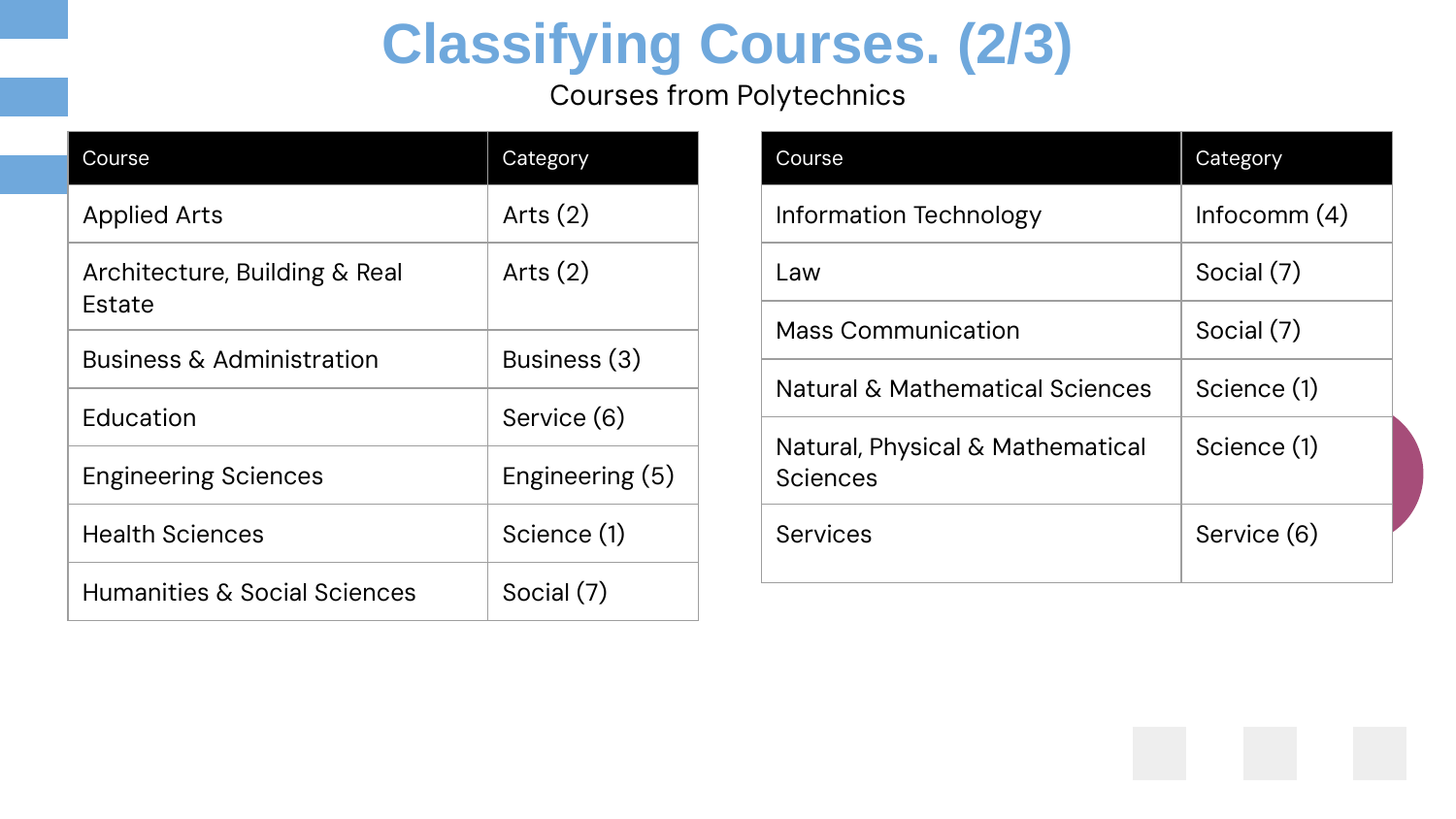

# Classifying Courses. (2/3)
Courses from Polytechnics
| Course | Category |
| --- | --- |
| Applied Arts | Arts (2) |
| Architecture, Building & Real Estate | Arts (2) |
| Business & Administration | Business (3) |
| Education | Service (6) |
| Engineering Sciences | Engineering (5) |
| Health Sciences | Science (1) |
| Humanities & Social Sciences | Social (7) |
| Course | Category |
| --- | --- |
| Information Technology | Infocomm (4) |
| Law | Social (7) |
| Mass Communication | Social (7) |
| Natural & Mathematical Sciences | Science (1) |
| Natural, Physical & Mathematical Sciences | Science (1) |
| Services | Service (6) |